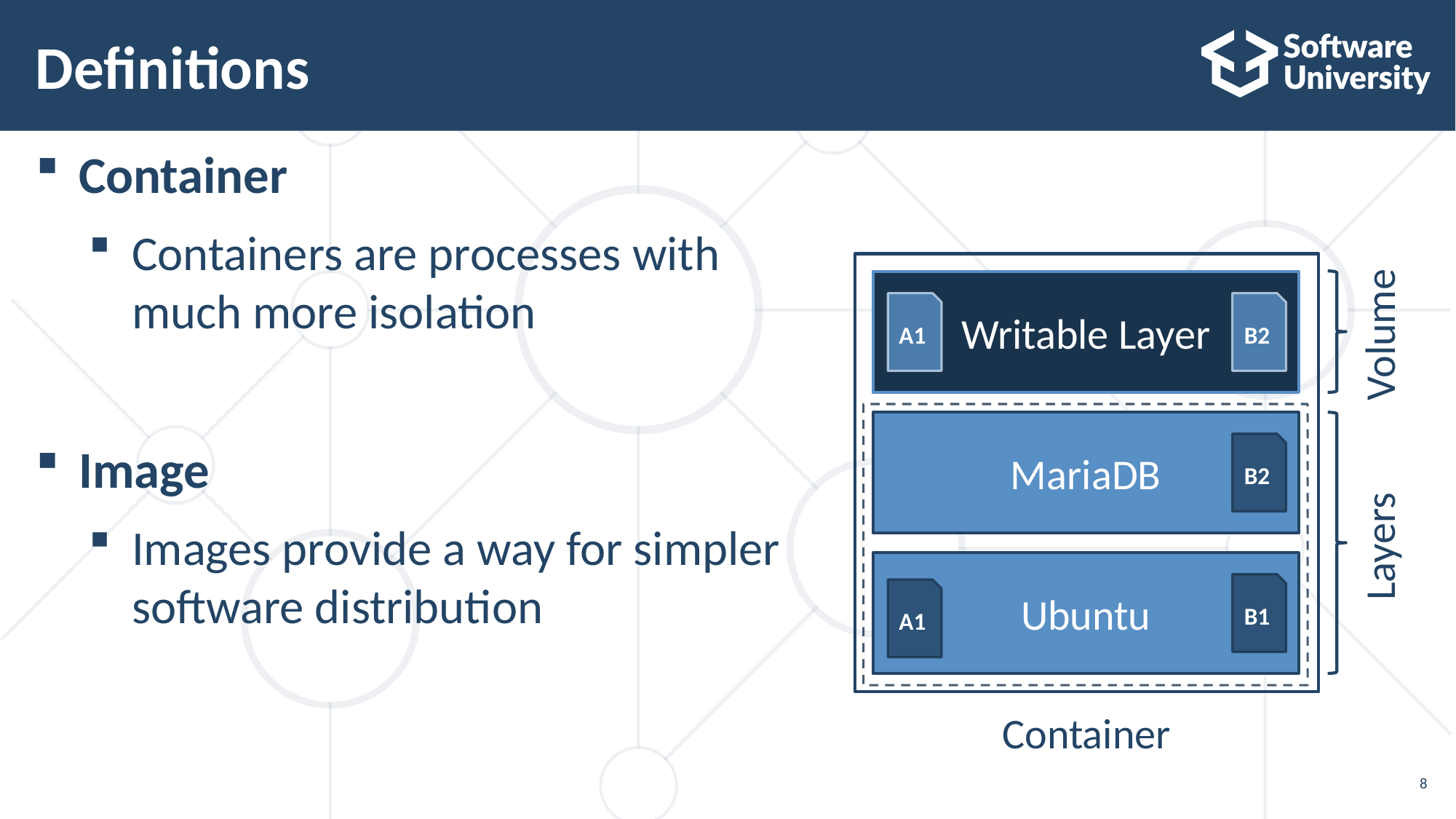

# Definitions
Container
Containers are processes with much more isolation

Image
Images provide a way for simpler software distribution

Writable Layer
A1
B2
Volume

MariaDB

B2
Layers
Ubuntu
B1
A1
Container
8